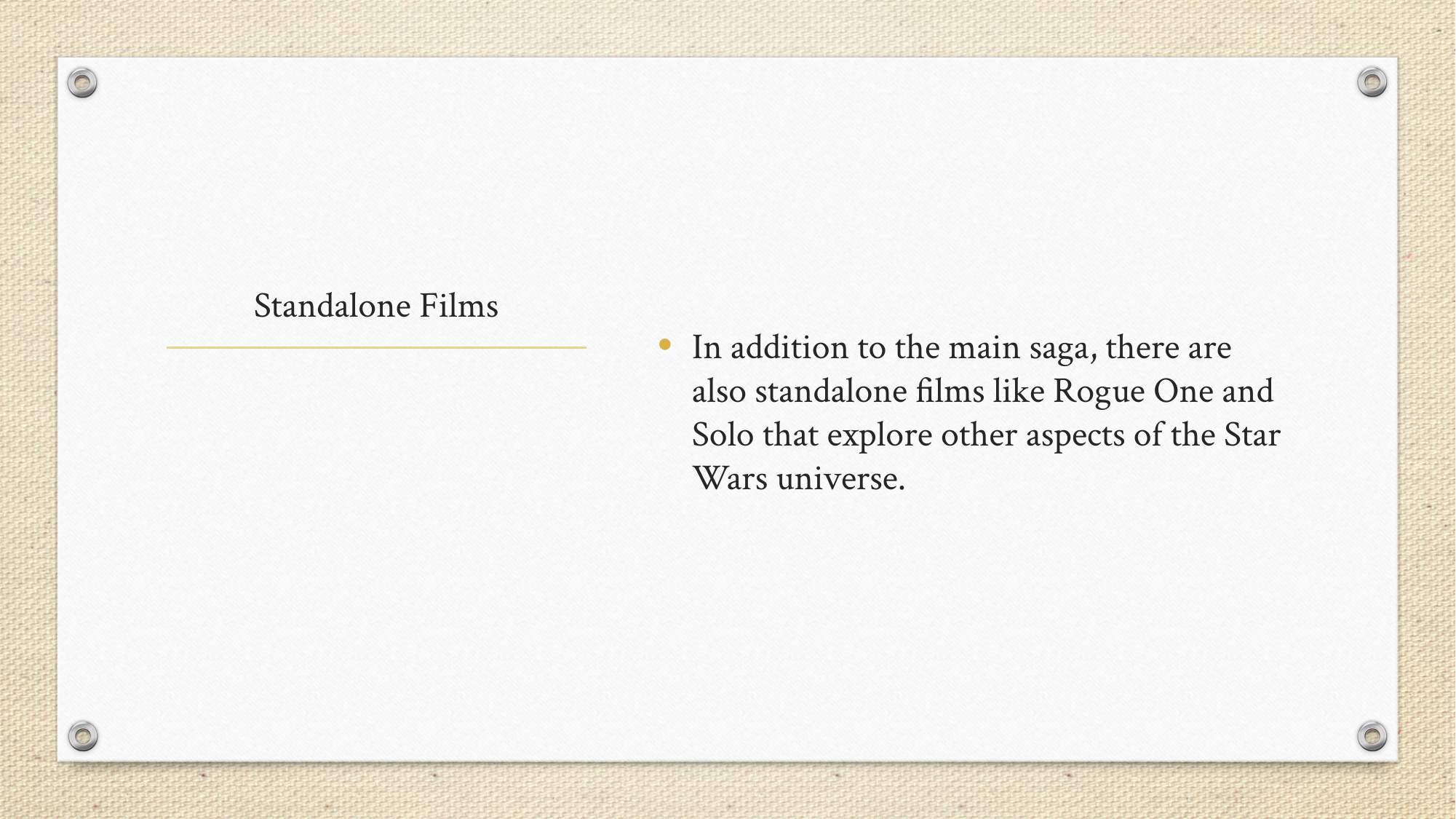

In addition to the main saga, there are also standalone films like Rogue One and Solo that explore other aspects of the Star Wars universe.
# Standalone Films